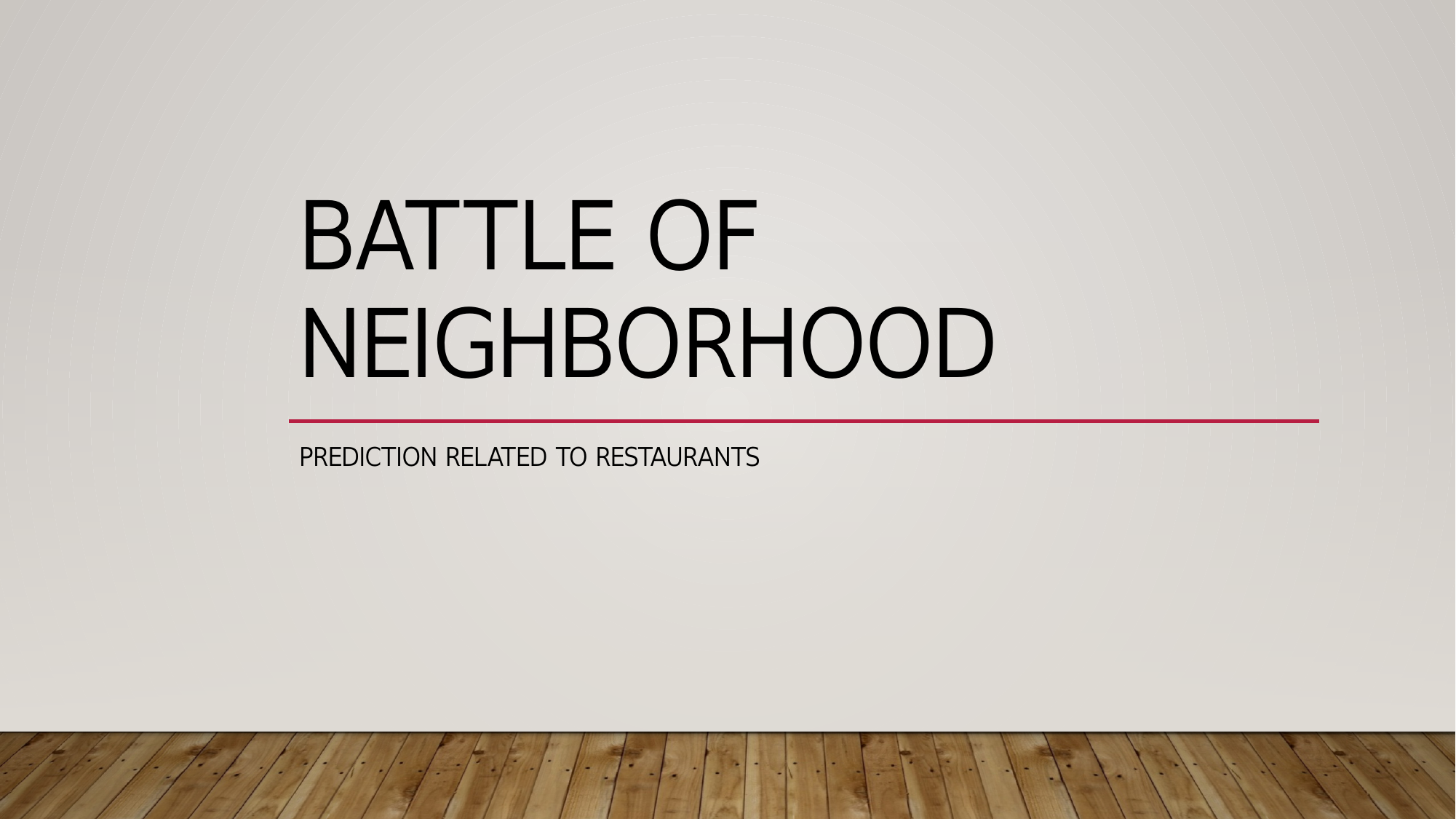

# Battle of Neighborhood
Prediction Related to Restaurants